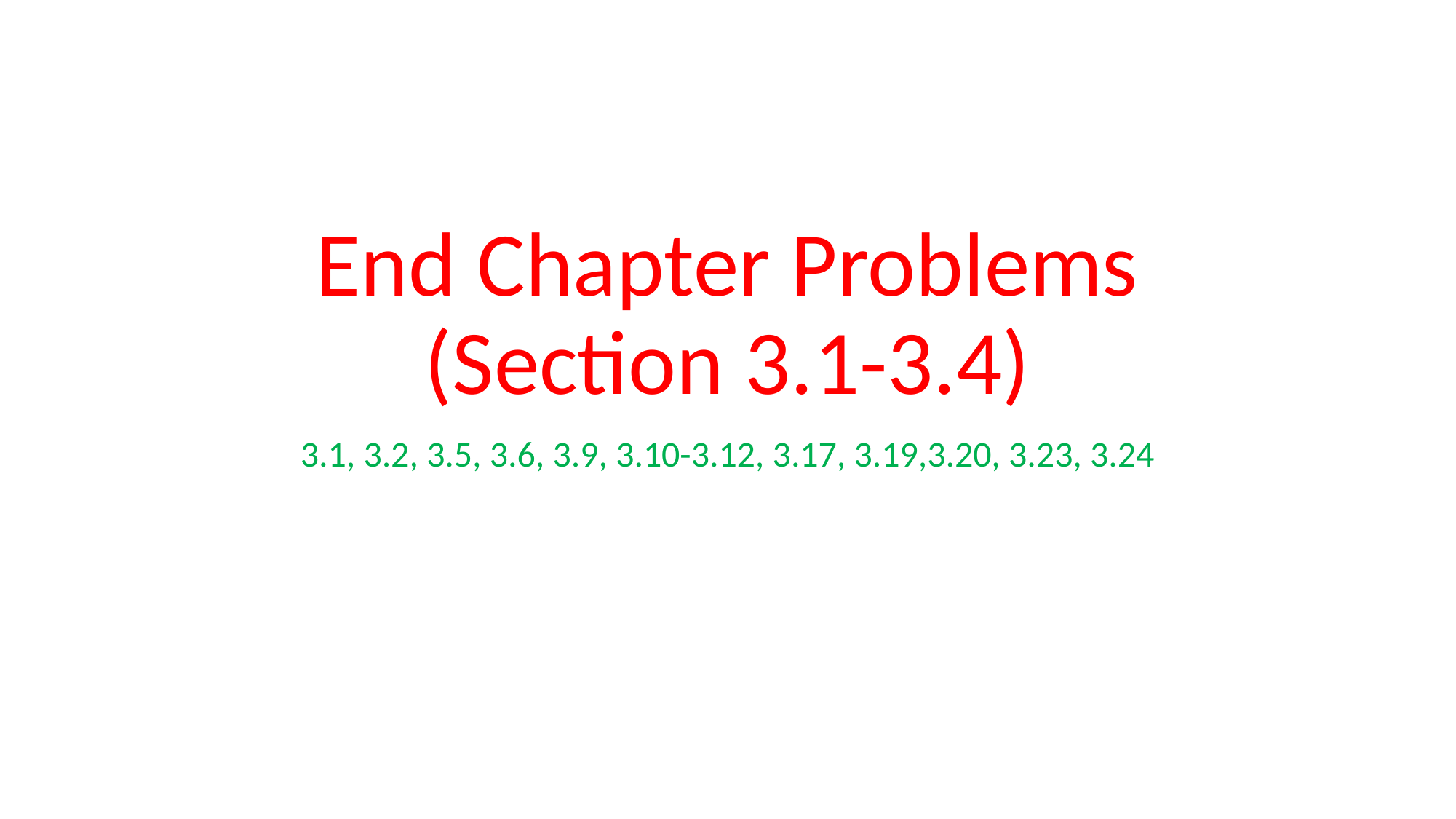

# End Chapter Problems (Section 3.1-3.4)
3.1, 3.2, 3.5, 3.6, 3.9, 3.10-3.12, 3.17, 3.19,3.20, 3.23, 3.24